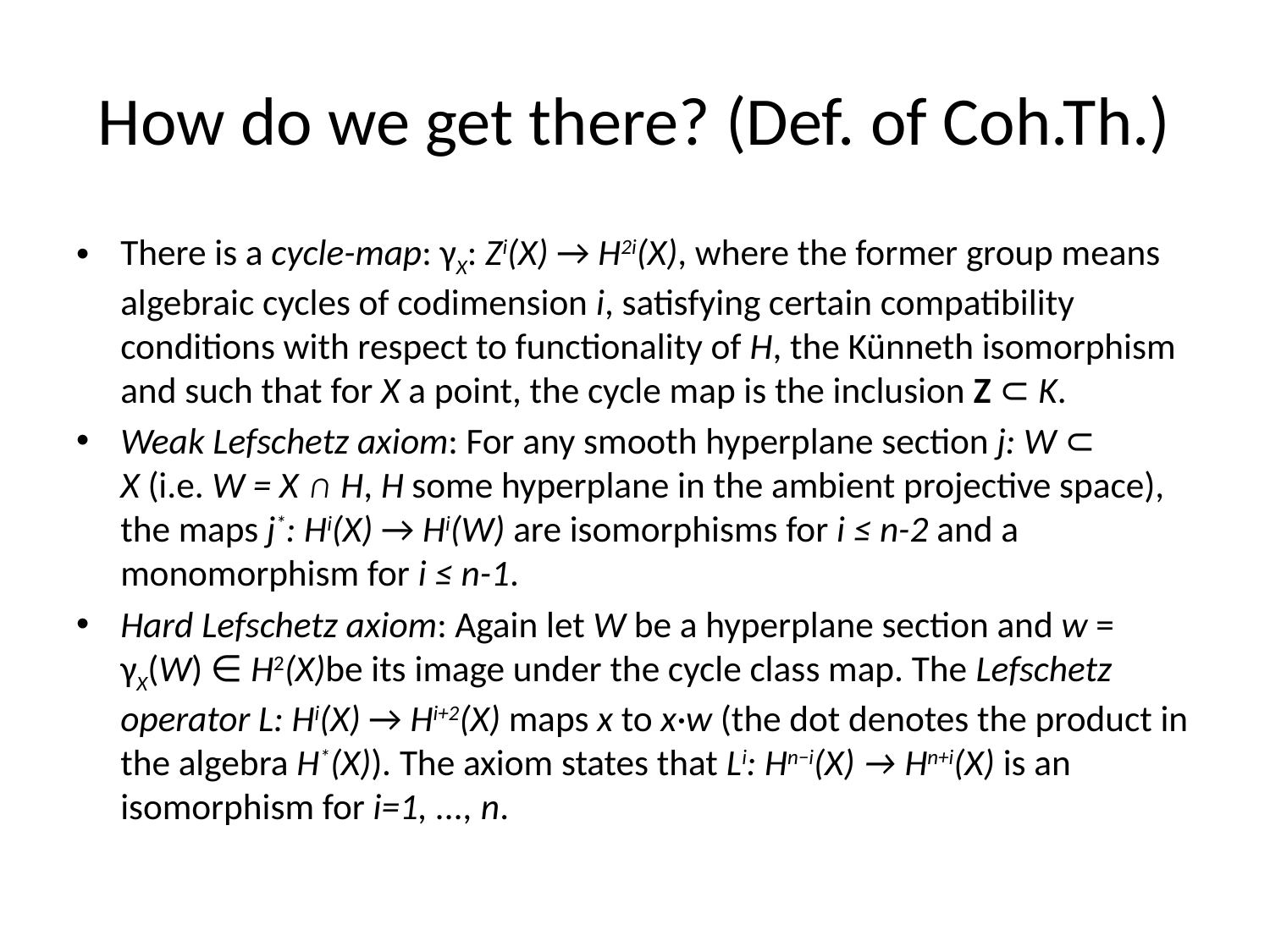

# How do we get there? (Def. of Coh.Th.)
There is a cycle-map: γX: Zi(X) → H2i(X), where the former group means algebraic cycles of codimension i, satisfying certain compatibility conditions with respect to functionality of H, the Künneth isomorphism and such that for X a point, the cycle map is the inclusion Z ⊂ K.
Weak Lefschetz axiom: For any smooth hyperplane section j: W ⊂ X (i.e. W = X ∩ H, H some hyperplane in the ambient projective space), the maps j*: Hi(X) → Hi(W) are isomorphisms for i ≤ n-2 and a monomorphism for i ≤ n-1.
Hard Lefschetz axiom: Again let W be a hyperplane section and w = γX(W) ∈ H2(X)be its image under the cycle class map. The Lefschetz operator L: Hi(X) → Hi+2(X) maps x to x·w (the dot denotes the product in the algebra H*(X)). The axiom states that Li: Hn−i(X) → Hn+i(X) is an isomorphism for i=1, ..., n.